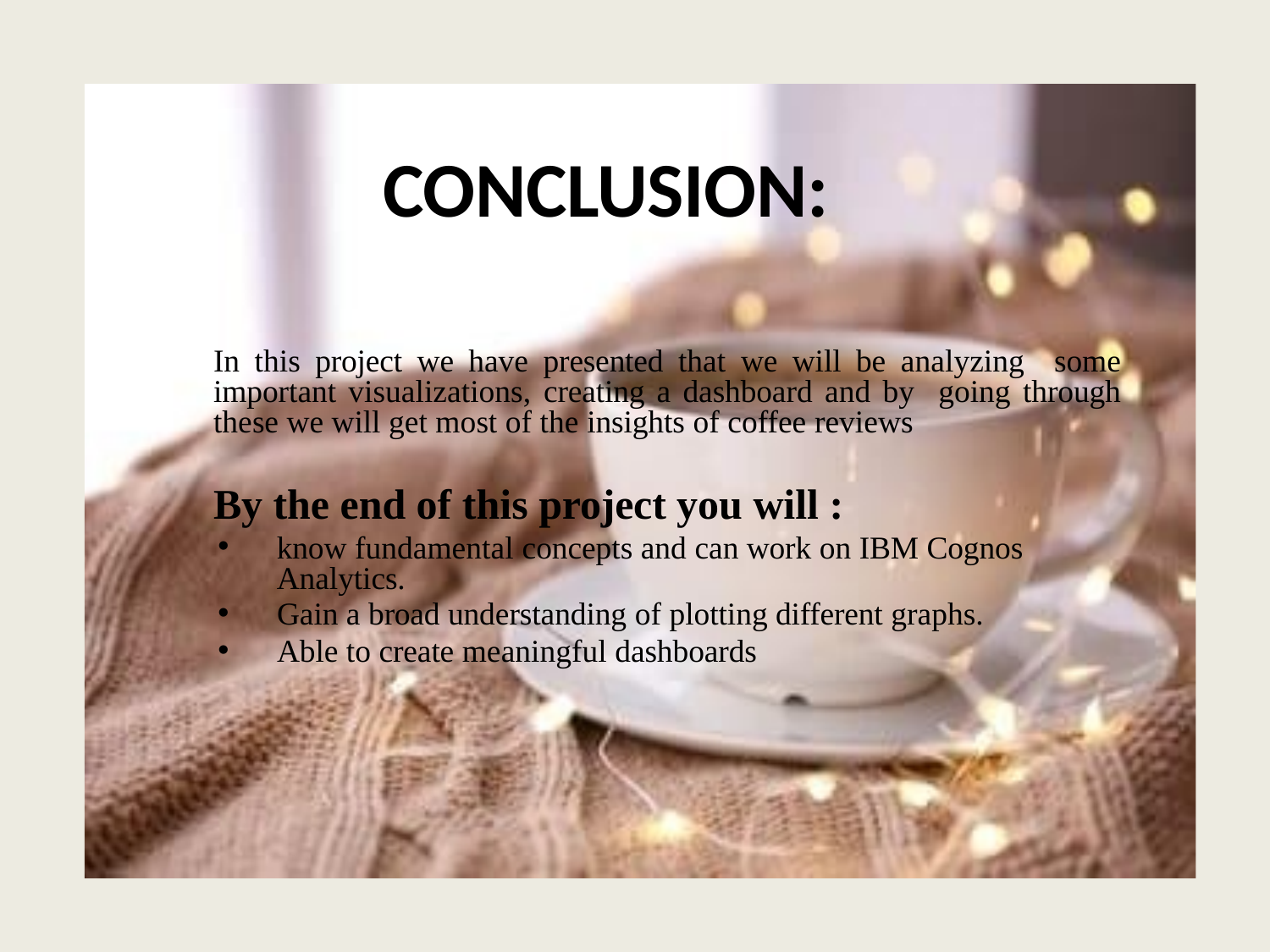

# CONCLUSION:
In this project we have presented that we will be analyzing  some important visualizations, creating a dashboard and by  going through these we will get most of the insights of coffee reviews

By the end of this project you will :
know fundamental concepts and can work on IBM Cognos  Analytics.
Gain a broad understanding of plotting different graphs.
Able to create meaningful dashboards